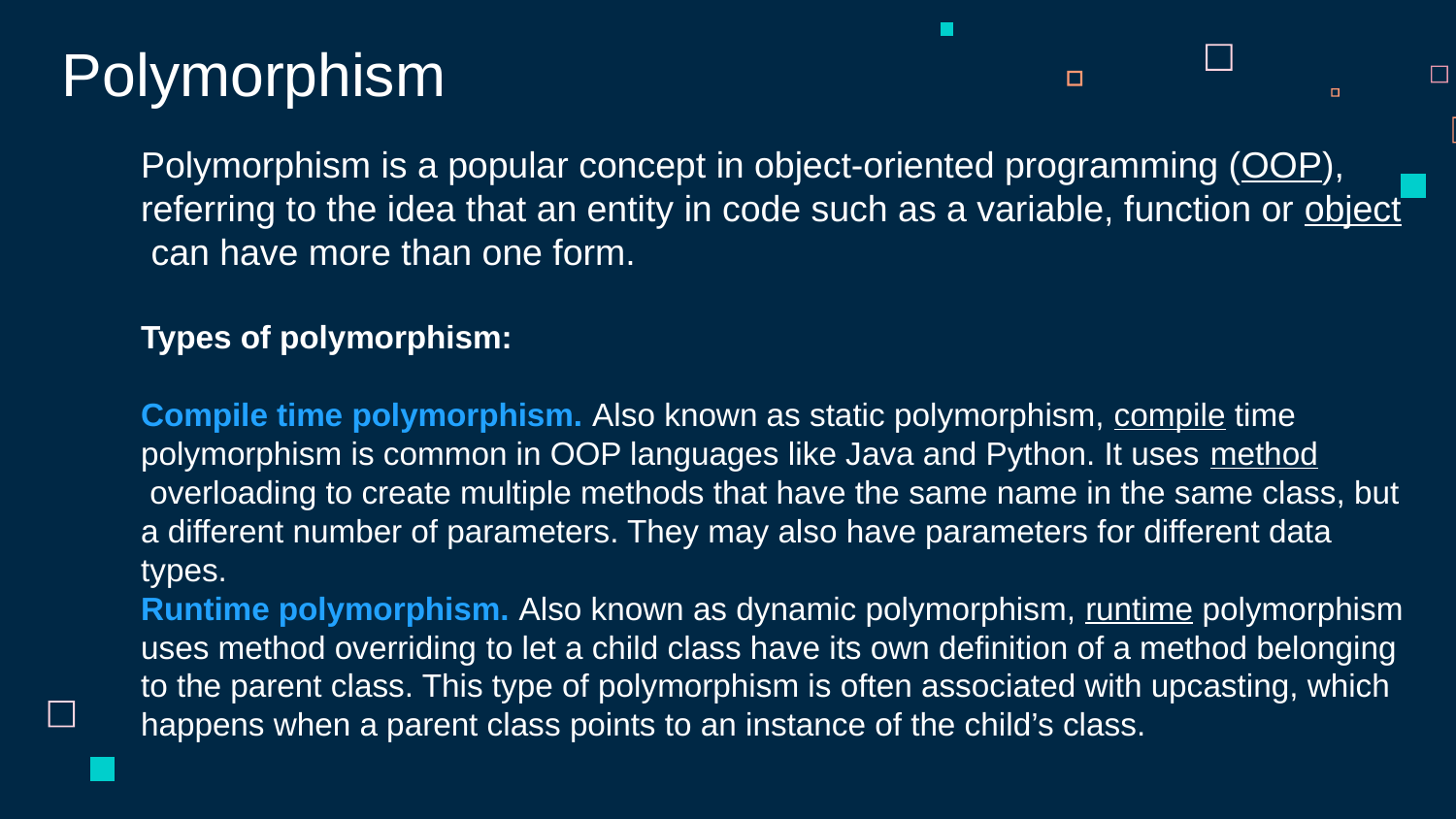

# Polymorphism
Polymorphism is a popular concept in object-oriented programming (OOP), referring to the idea that an entity in code such as a variable, function or object can have more than one form.

Types of polymorphism:

Compile time polymorphism. Also known as static polymorphism, compile time polymorphism is common in OOP languages like Java and Python. It uses method overloading to create multiple methods that have the same name in the same class, but a different number of parameters. They may also have parameters for different data types.
Runtime polymorphism. Also known as dynamic polymorphism, runtime polymorphism uses method overriding to let a child class have its own definition of a method belonging to the parent class. This type of polymorphism is often associated with upcasting, which happens when a parent class points to an instance of the child’s class.